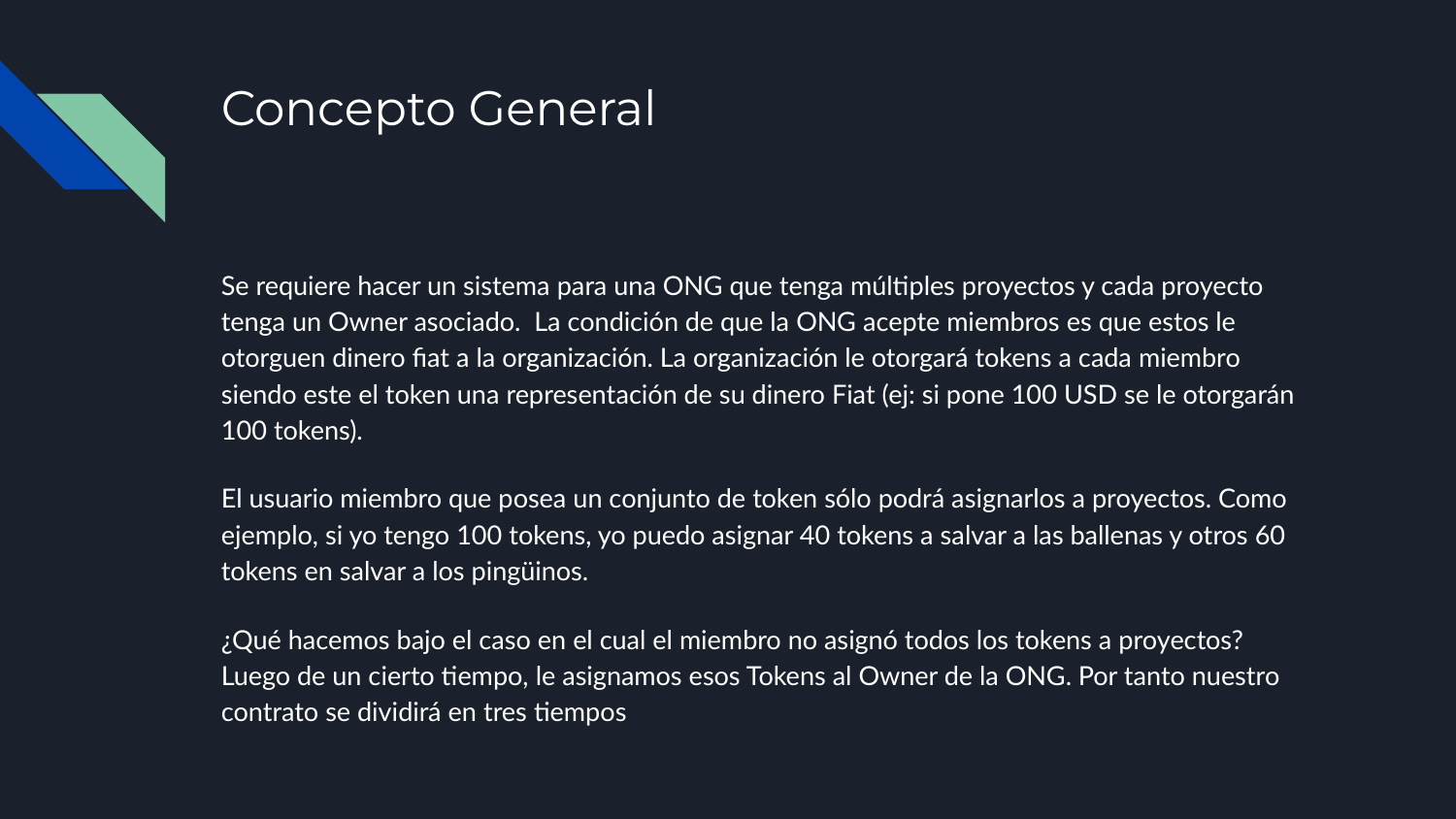

# Concepto General

Se requiere hacer un sistema para una ONG que tenga múltiples proyectos y cada proyecto tenga un Owner asociado.  La condición de que la ONG acepte miembros es que estos le otorguen dinero fiat a la organización. La organización le otorgará tokens a cada miembro siendo este el token una representación de su dinero Fiat (ej: si pone 100 USD se le otorgarán  100 tokens).
El usuario miembro que posea un conjunto de token sólo podrá asignarlos a proyectos. Como ejemplo, si yo tengo 100 tokens, yo puedo asignar 40 tokens a salvar a las ballenas y otros 60 tokens en salvar a los pingüinos.
¿Qué hacemos bajo el caso en el cual el miembro no asignó todos los tokens a proyectos? Luego de un cierto tiempo, le asignamos esos Tokens al Owner de la ONG. Por tanto nuestro contrato se dividirá en tres tiempos